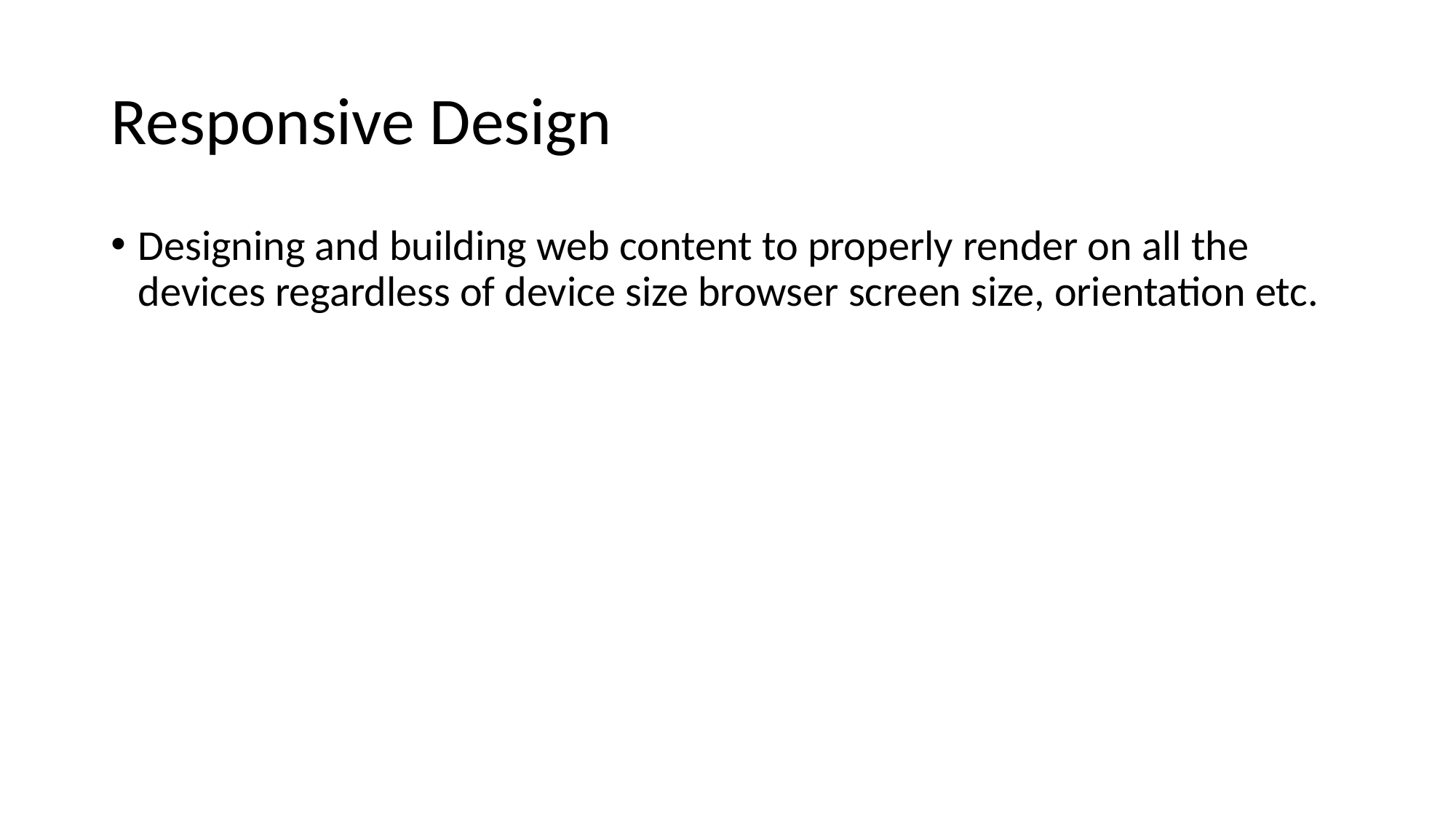

# Responsive Design
Designing and building web content to properly render on all the devices regardless of device size browser screen size, orientation etc.